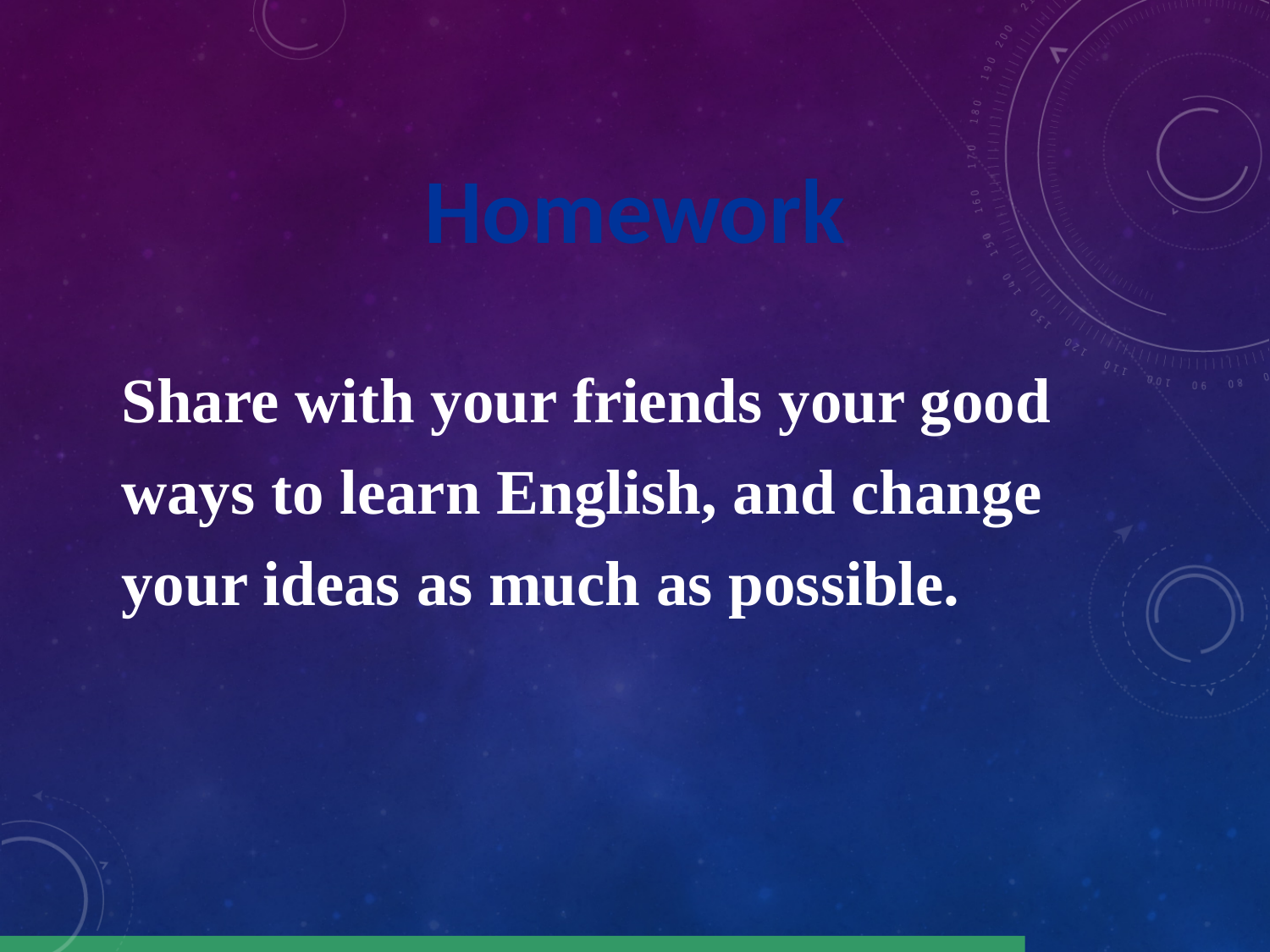

Homework
Share with your friends your good ways to learn English, and change your ideas as much as possible.